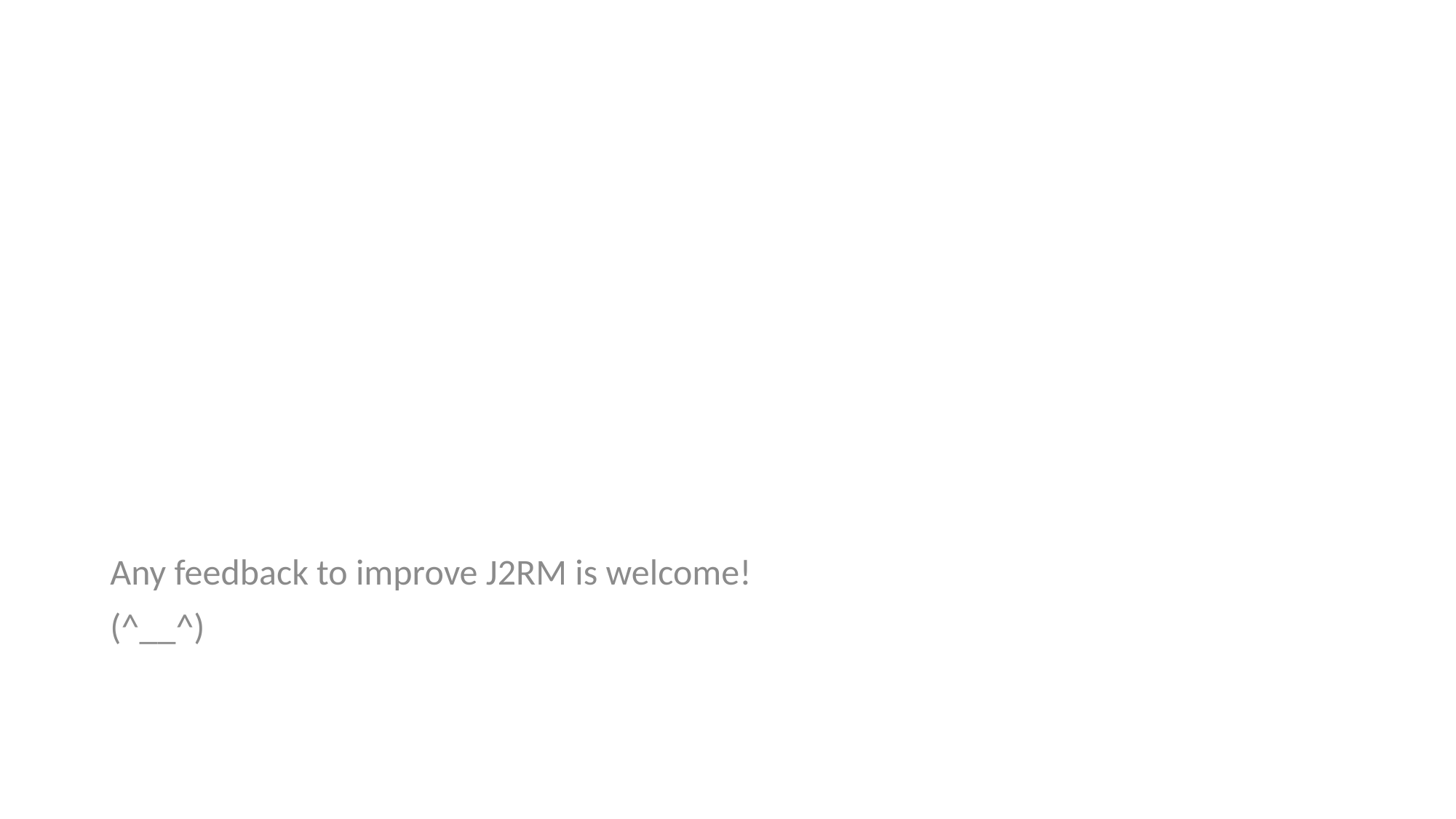

#
Any feedback to improve J2RM is welcome!
(^__^)